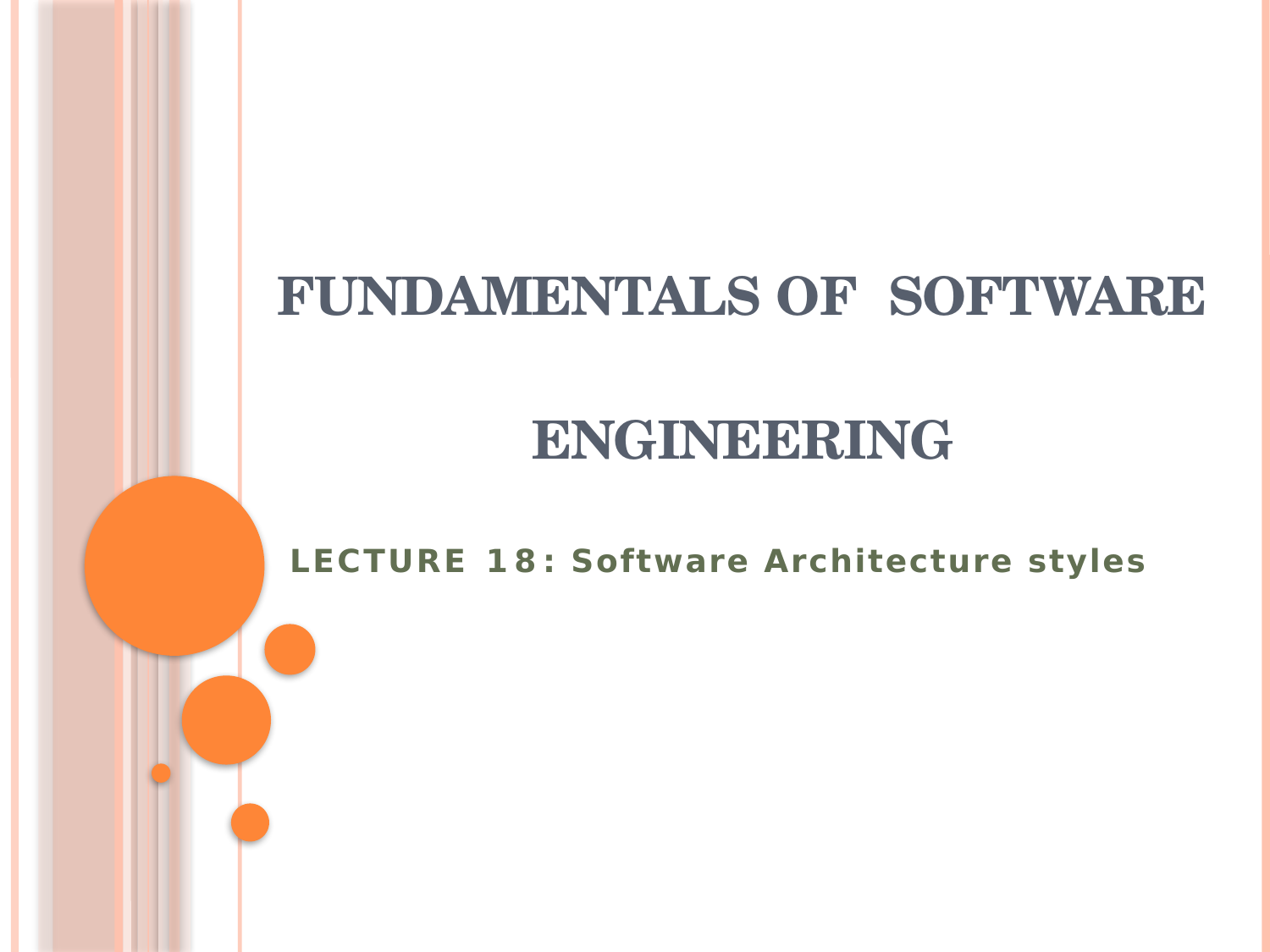

# Fundamentals of  Software Engineering
LECTURE 18: Software Architecture styles